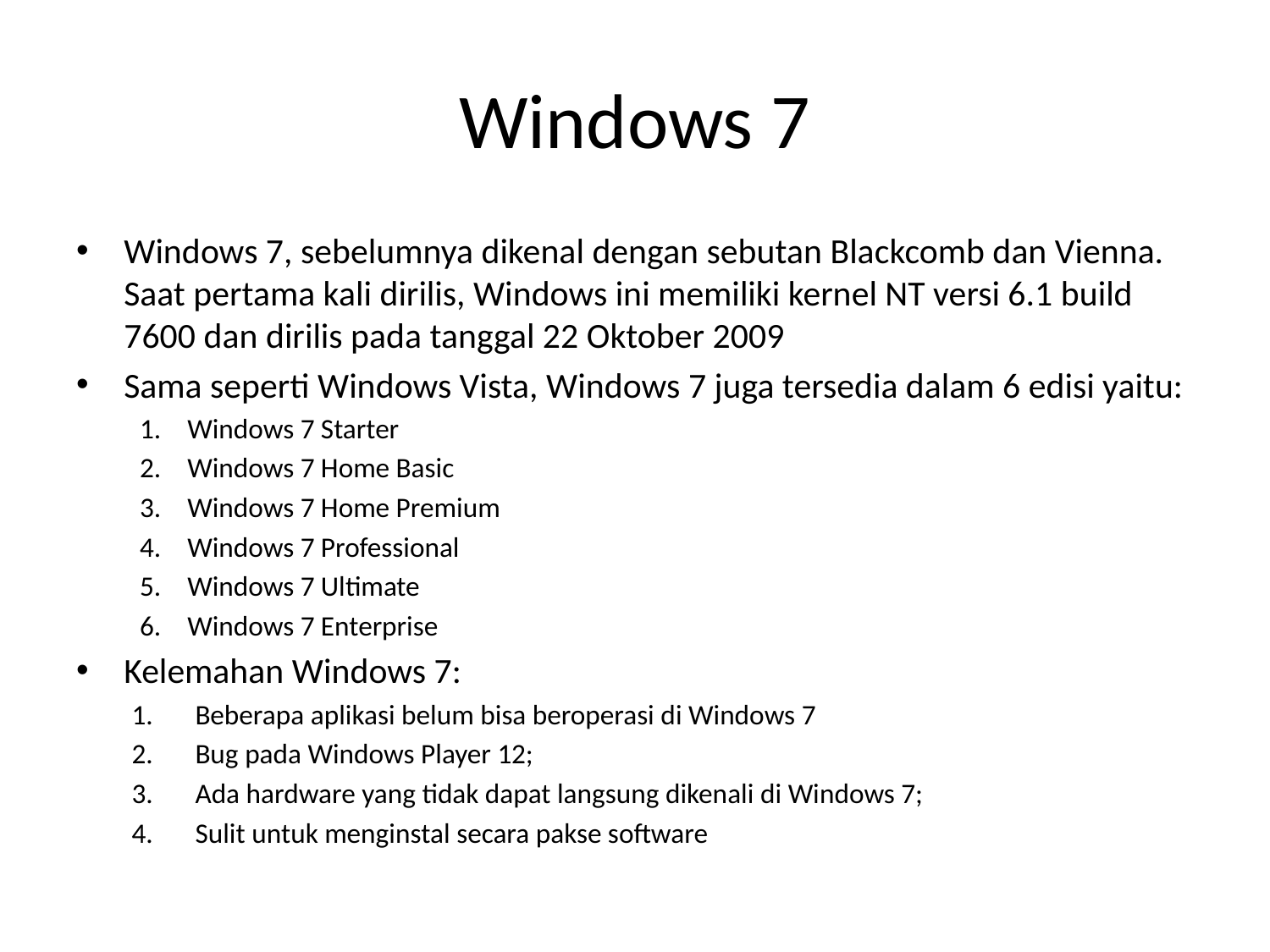

# Windows 7
Windows 7, sebelumnya dikenal dengan sebutan Blackcomb dan Vienna. Saat pertama kali dirilis, Windows ini memiliki kernel NT versi 6.1 build 7600 dan dirilis pada tanggal 22 Oktober 2009
Sama seperti Windows Vista, Windows 7 juga tersedia dalam 6 edisi yaitu:
Windows 7 Starter
Windows 7 Home Basic
Windows 7 Home Premium
Windows 7 Professional
Windows 7 Ultimate
Windows 7 Enterprise
Kelemahan Windows 7:
Beberapa aplikasi belum bisa beroperasi di Windows 7
Bug pada Windows Player 12;
Ada hardware yang tidak dapat langsung dikenali di Windows 7;
Sulit untuk menginstal secara pakse software